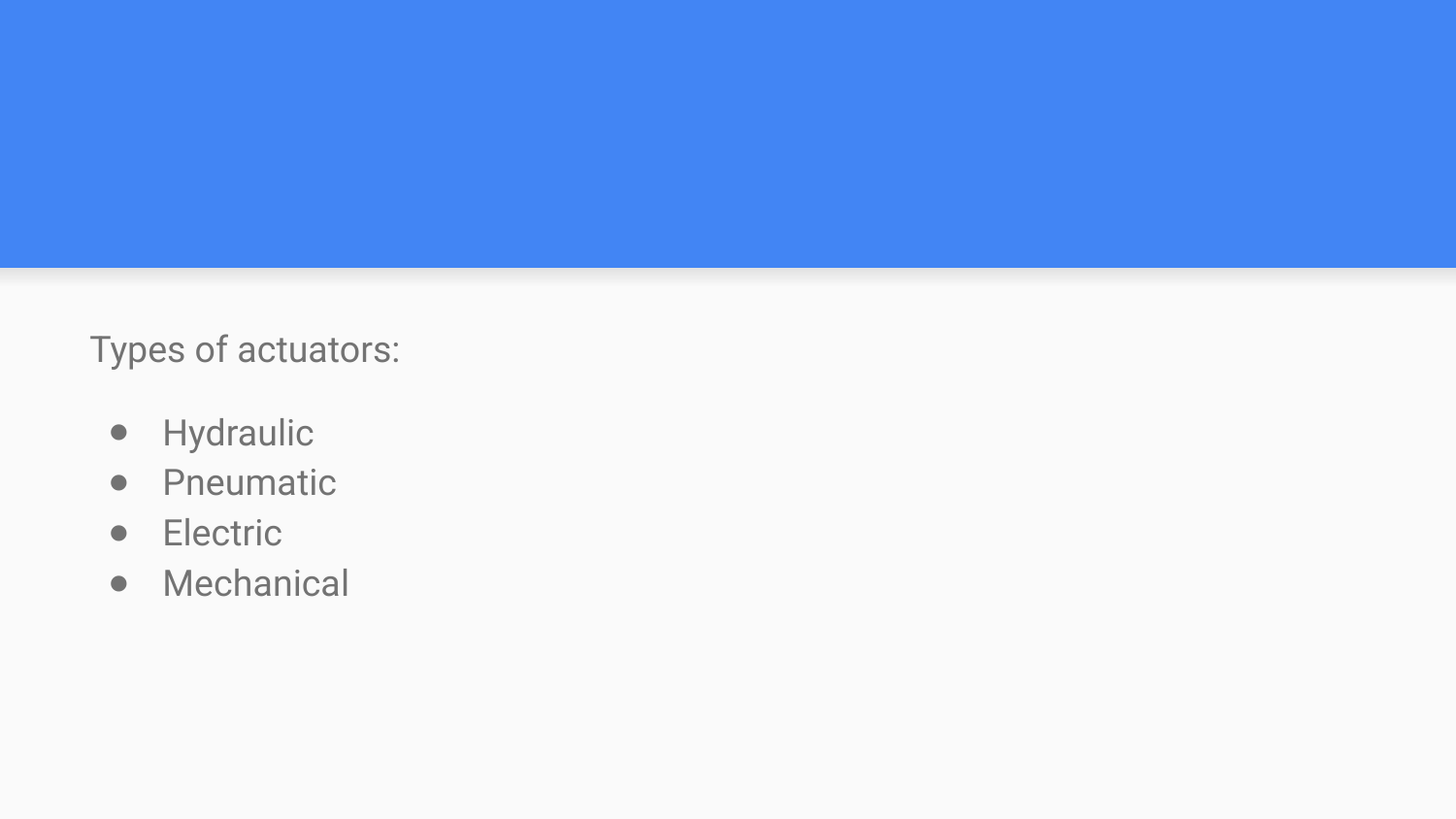

#
Types of actuators:
Hydraulic
Pneumatic
Electric
Mechanical